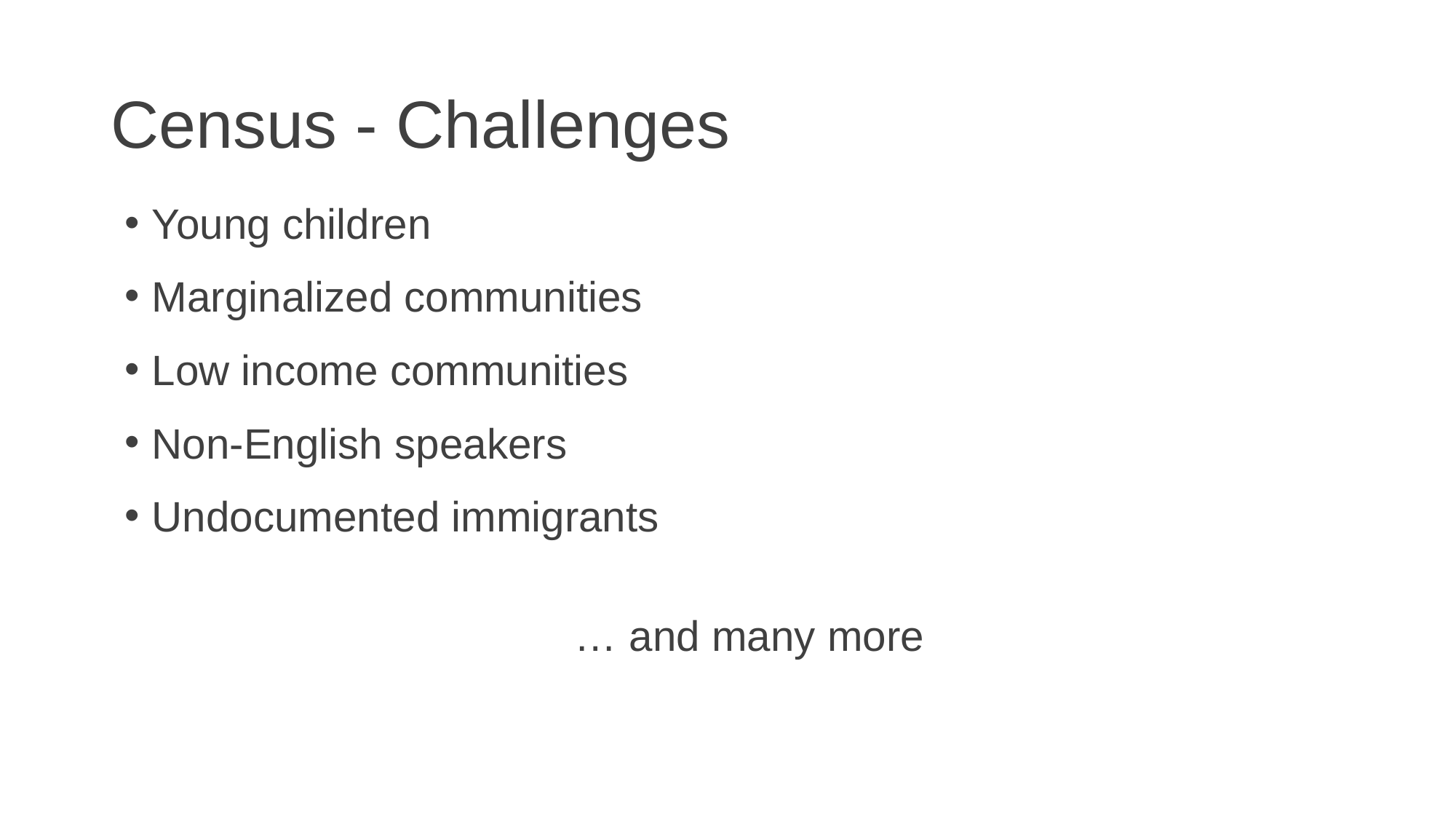

# Census - Challenges
Young children
Marginalized communities
Low income communities
Non-English speakers
Undocumented immigrants

			… and many more